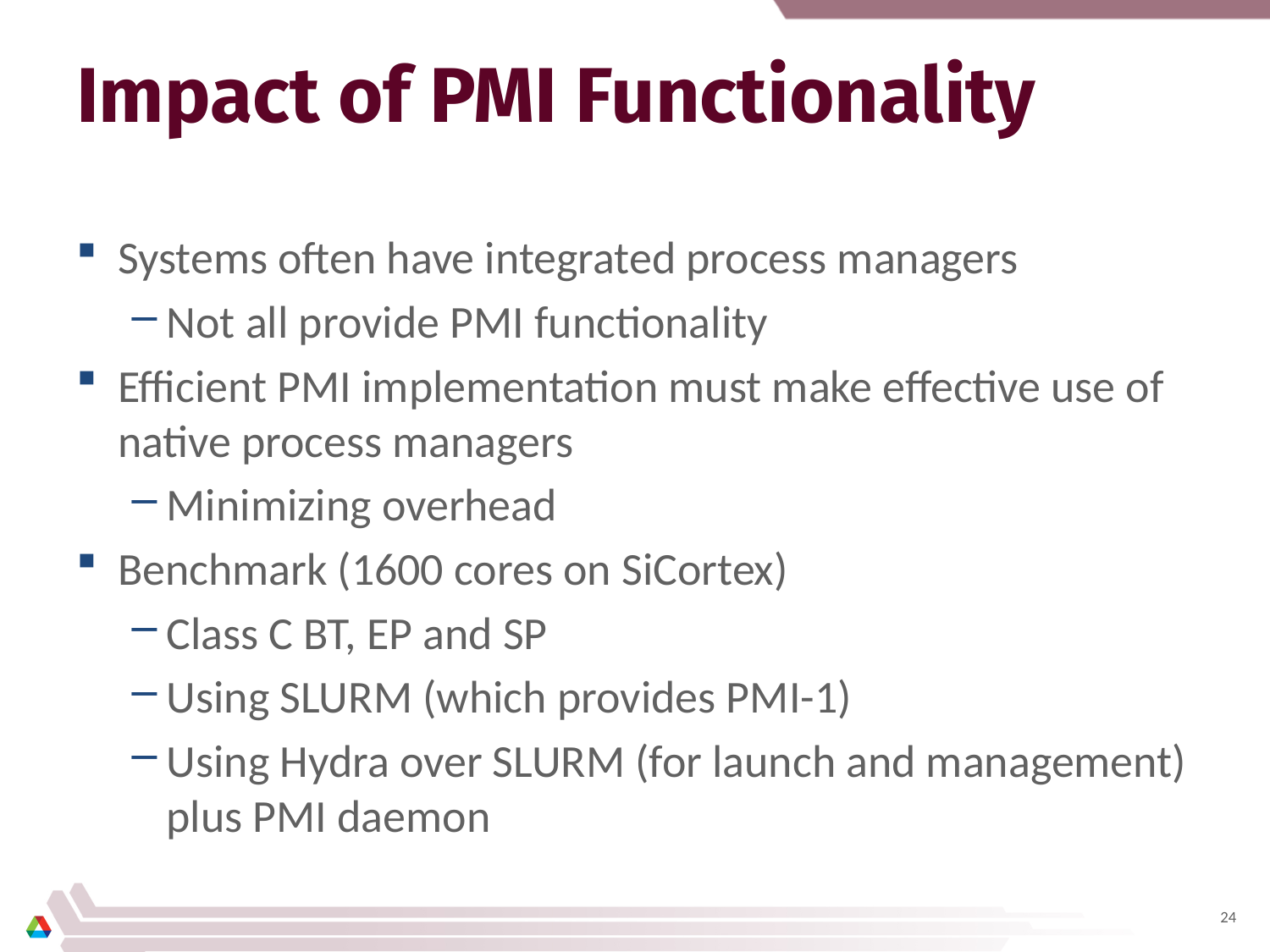

# Impact of PMI Functionality
Systems often have integrated process managers
Not all provide PMI functionality
Efficient PMI implementation must make effective use of native process managers
Minimizing overhead
Benchmark (1600 cores on SiCortex)
Class C BT, EP and SP
Using SLURM (which provides PMI-1)
Using Hydra over SLURM (for launch and management) plus PMI daemon
24